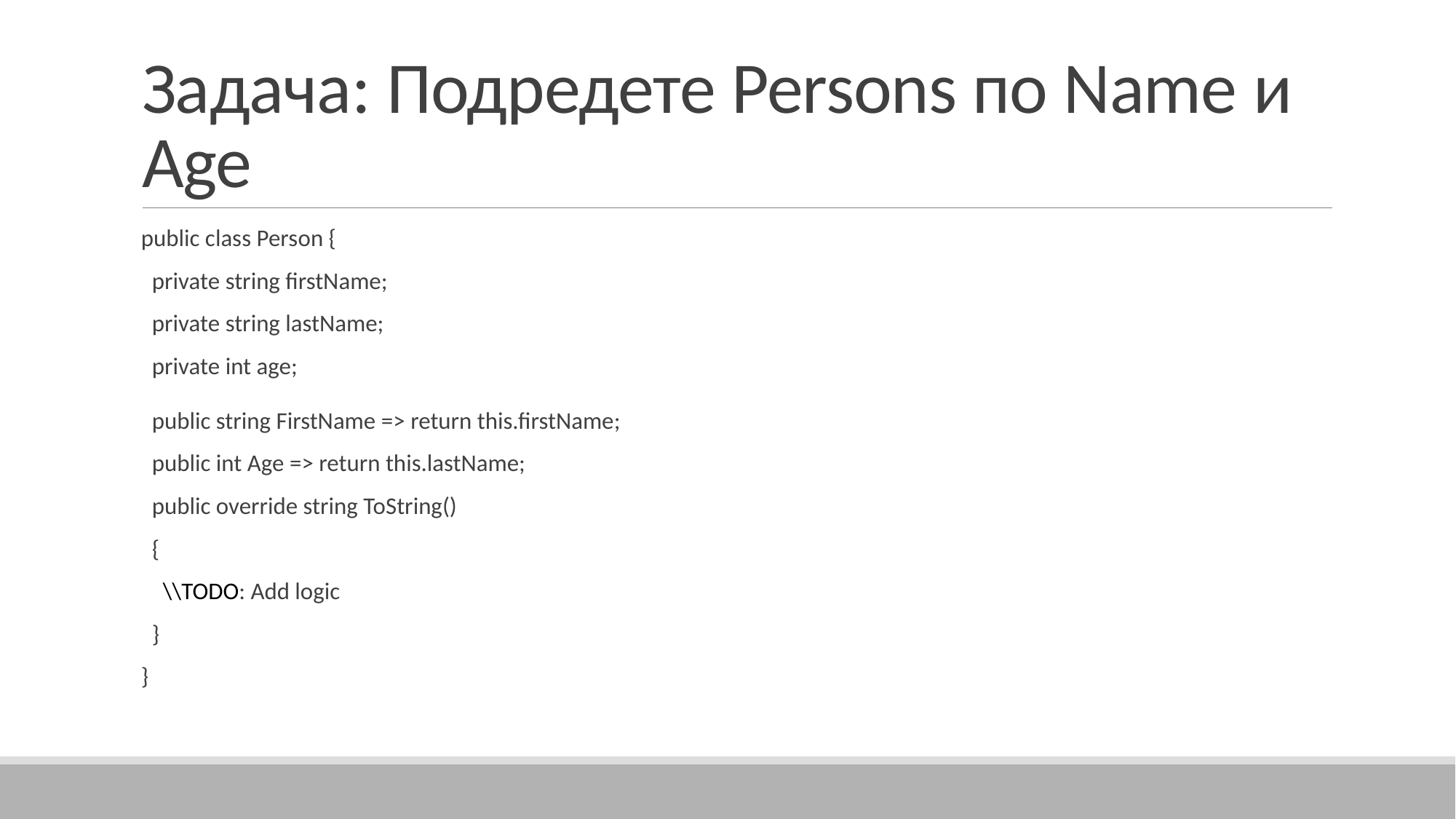

# Задача: Подредете Persons по Name и Age
public class Person {
  private string firstName;
  private string lastName;
  private int age;
  public string FirstName => return this.firstName;
  public int Age => return this.lastName;
  public override string ToString()
  {
    \\TODO: Add logic
  }
}